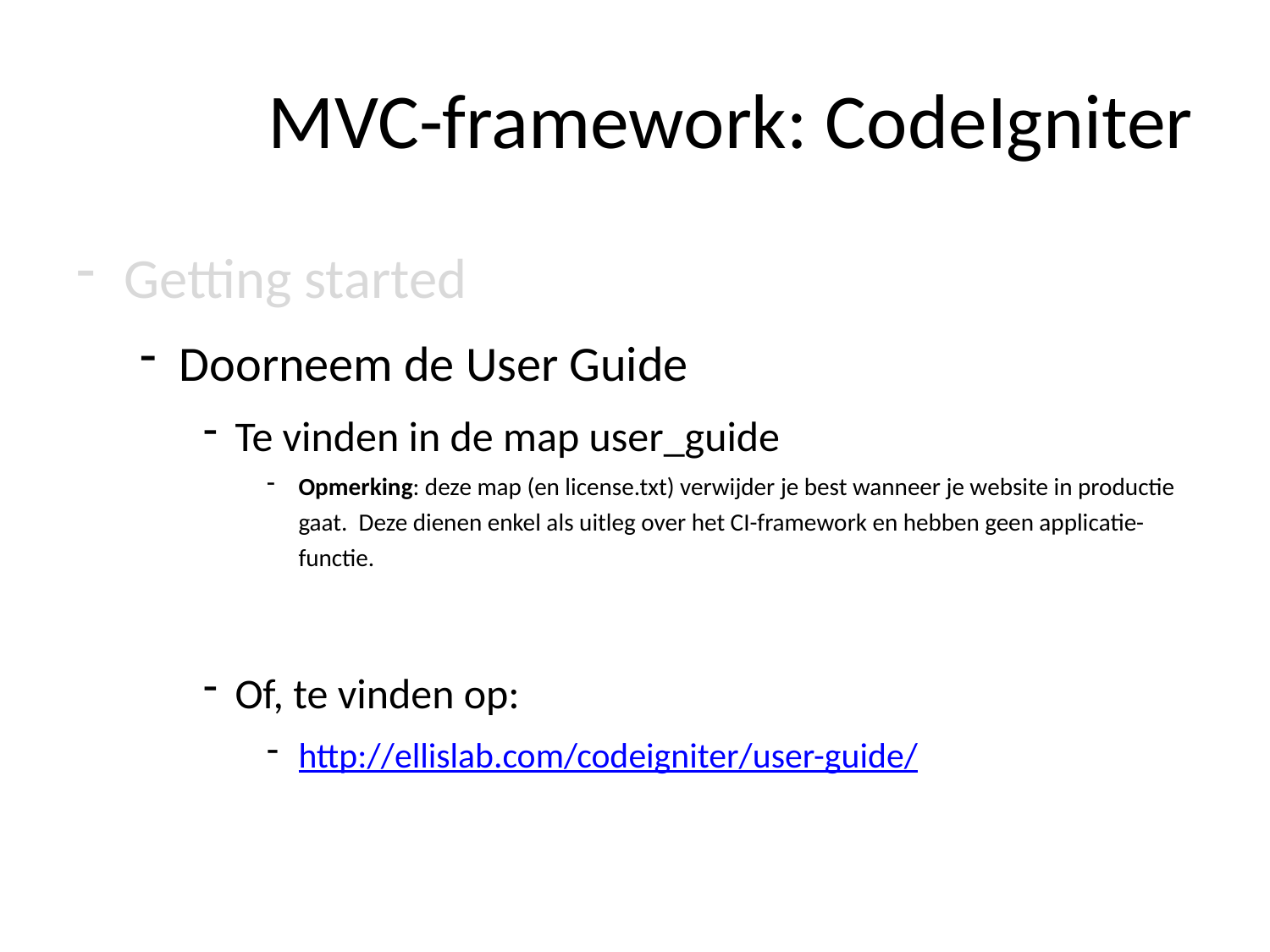

# MVC-framework: CodeIgniter
Getting started
Doorneem de User Guide
Te vinden in de map user_guide
Opmerking: deze map (en license.txt) verwijder je best wanneer je website in productie gaat.  Deze dienen enkel als uitleg over het CI-framework en hebben geen applicatie-functie.

Of, te vinden op:
http://ellislab.com/codeigniter/user-guide/